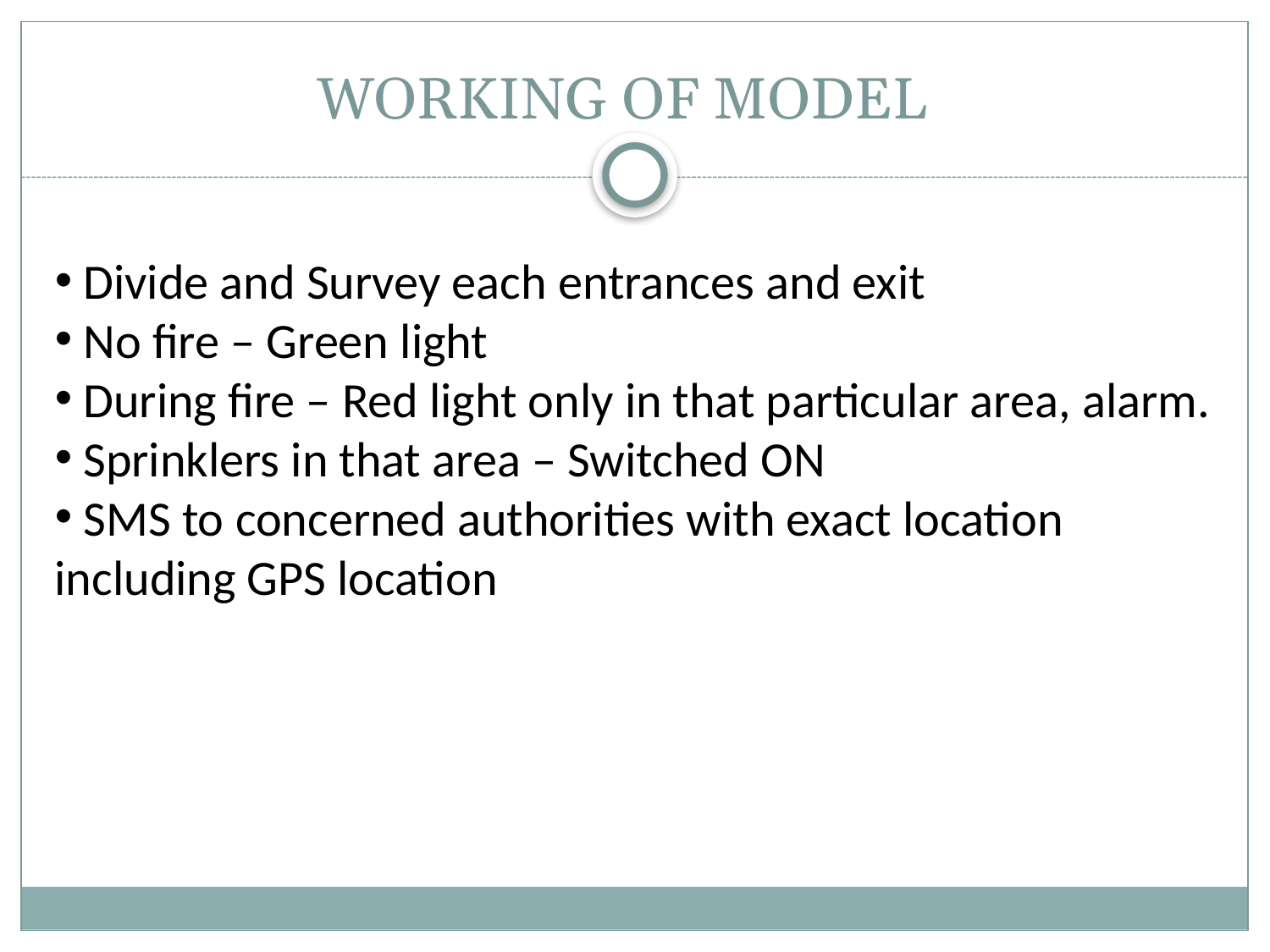

# WORKING OF MODEL
 Divide and Survey each entrances and exit
 No fire – Green light
 During fire – Red light only in that particular area, alarm.
 Sprinklers in that area – Switched ON
 SMS to concerned authorities with exact location including GPS location